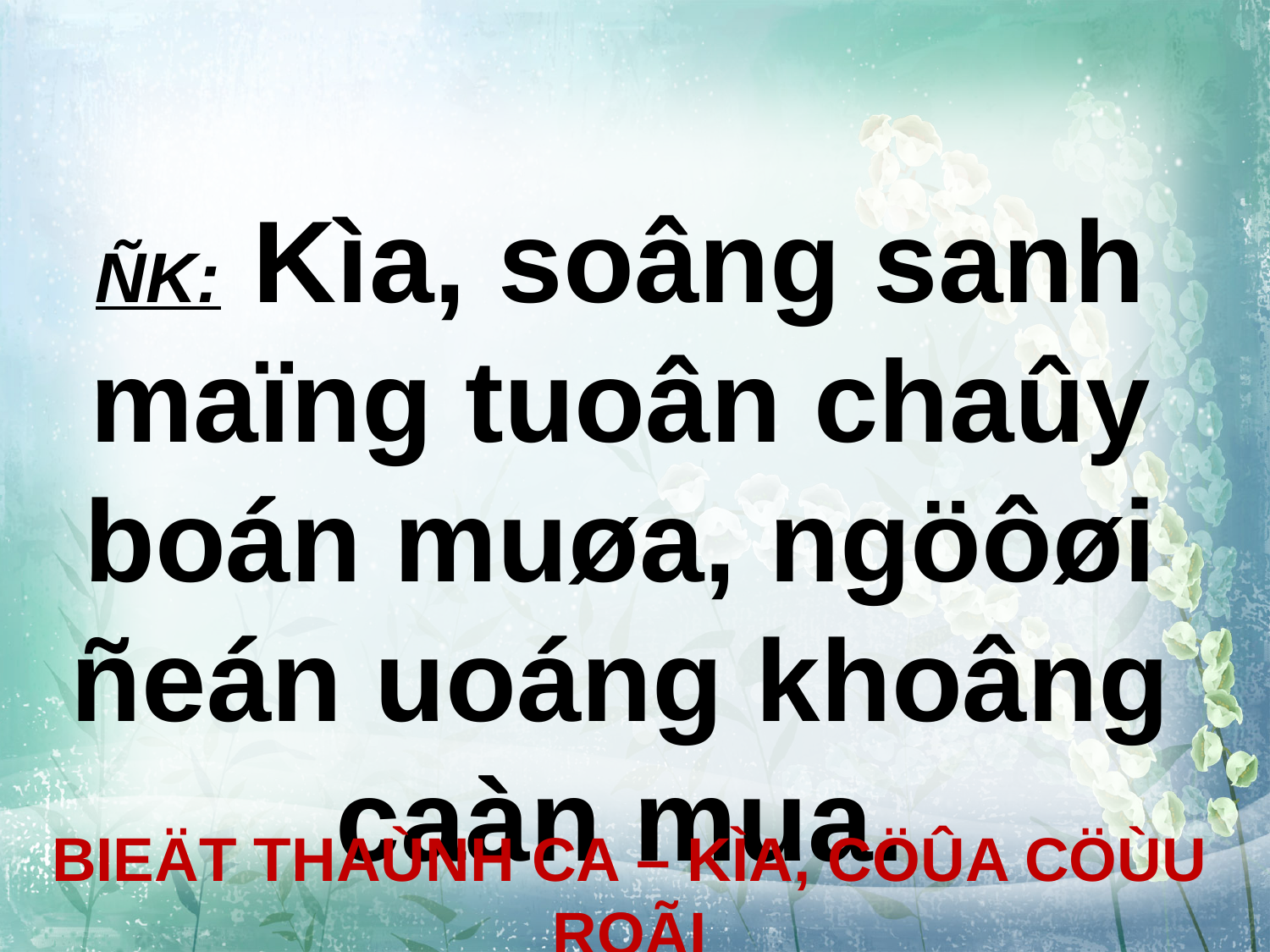

ÑK: Kìa, soâng sanh maïng tuoân chaûy boán muøa, ngöôøi ñeán uoáng khoâng caàn mua.
BIEÄT THAÙNH CA – KÌA, CÖÛA CÖÙU ROÃI